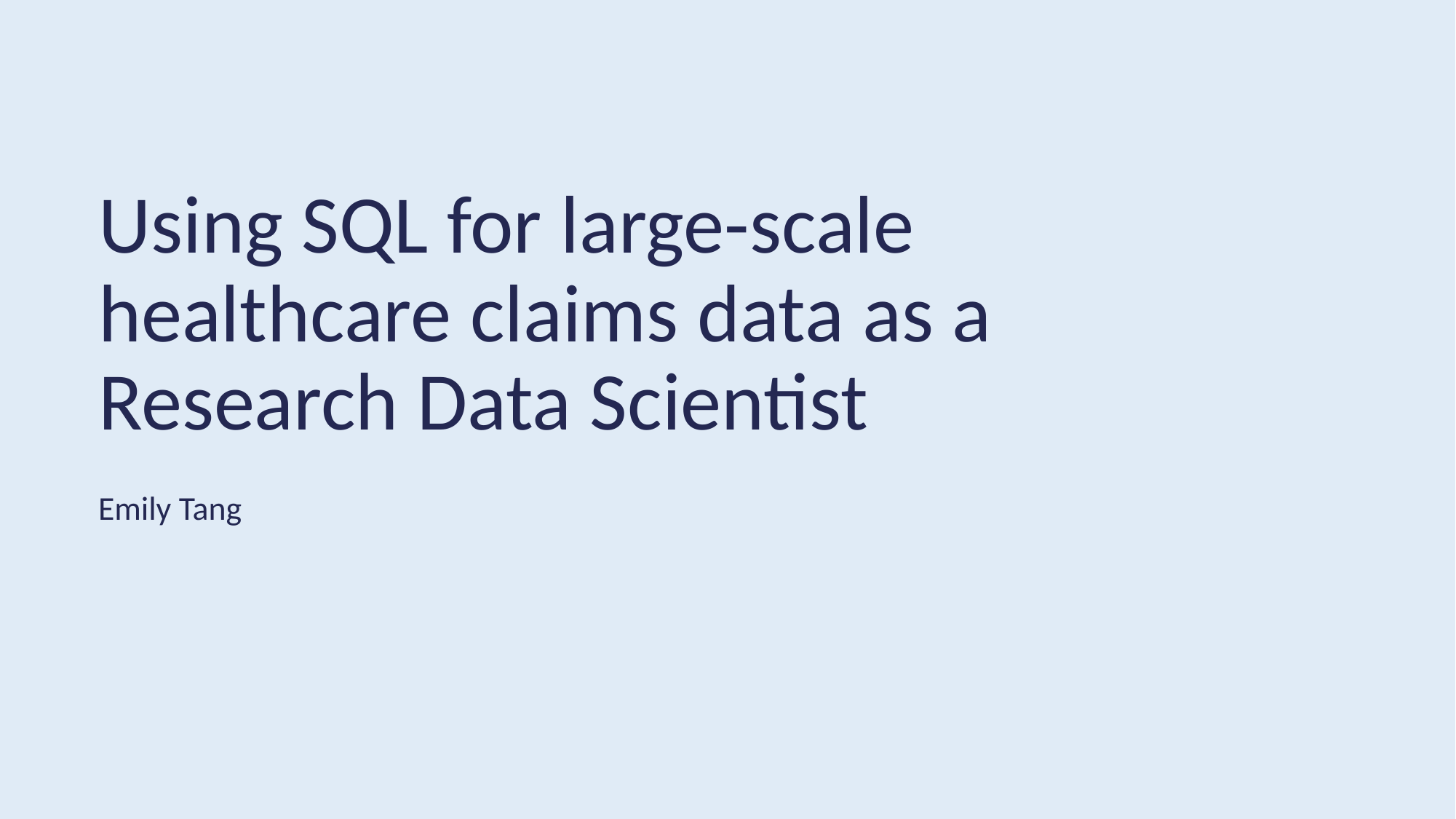

# Using SQL for large-scale healthcare claims data as a Research Data Scientist
Emily Tang